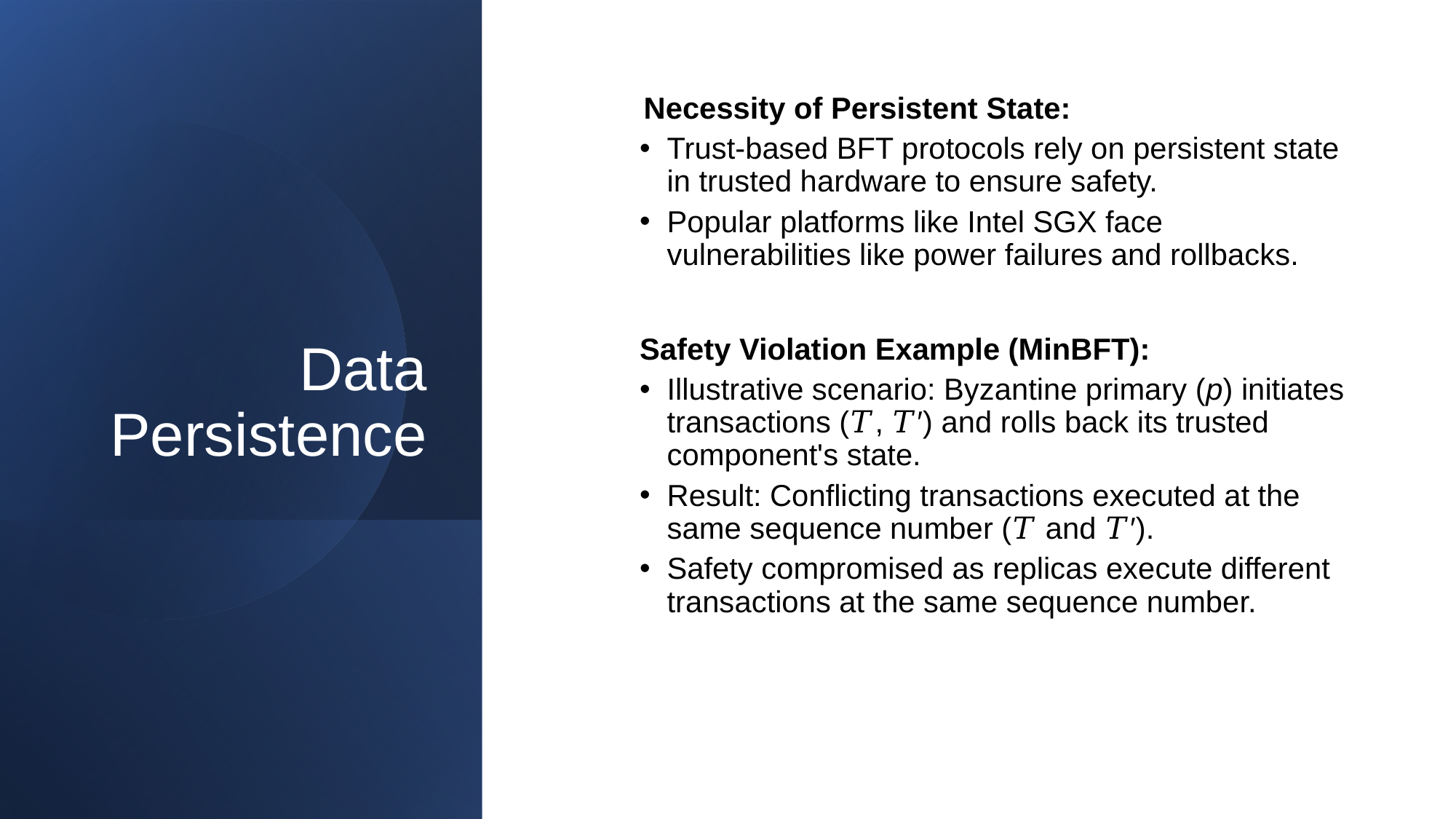

# Data Persistence
       Necessity of Persistent State:
Trust-based BFT protocols rely on persistent state in trusted hardware to ensure safety.
Popular platforms like Intel SGX face vulnerabilities like power failures and rollbacks.

Safety Violation Example (MinBFT):
Illustrative scenario: Byzantine primary (p) initiates transactions (𝑇, 𝑇′) and rolls back its trusted component's state.
Result: Conflicting transactions executed at the same sequence number (𝑇 and 𝑇′).
Safety compromised as replicas execute different transactions at the same sequence number.